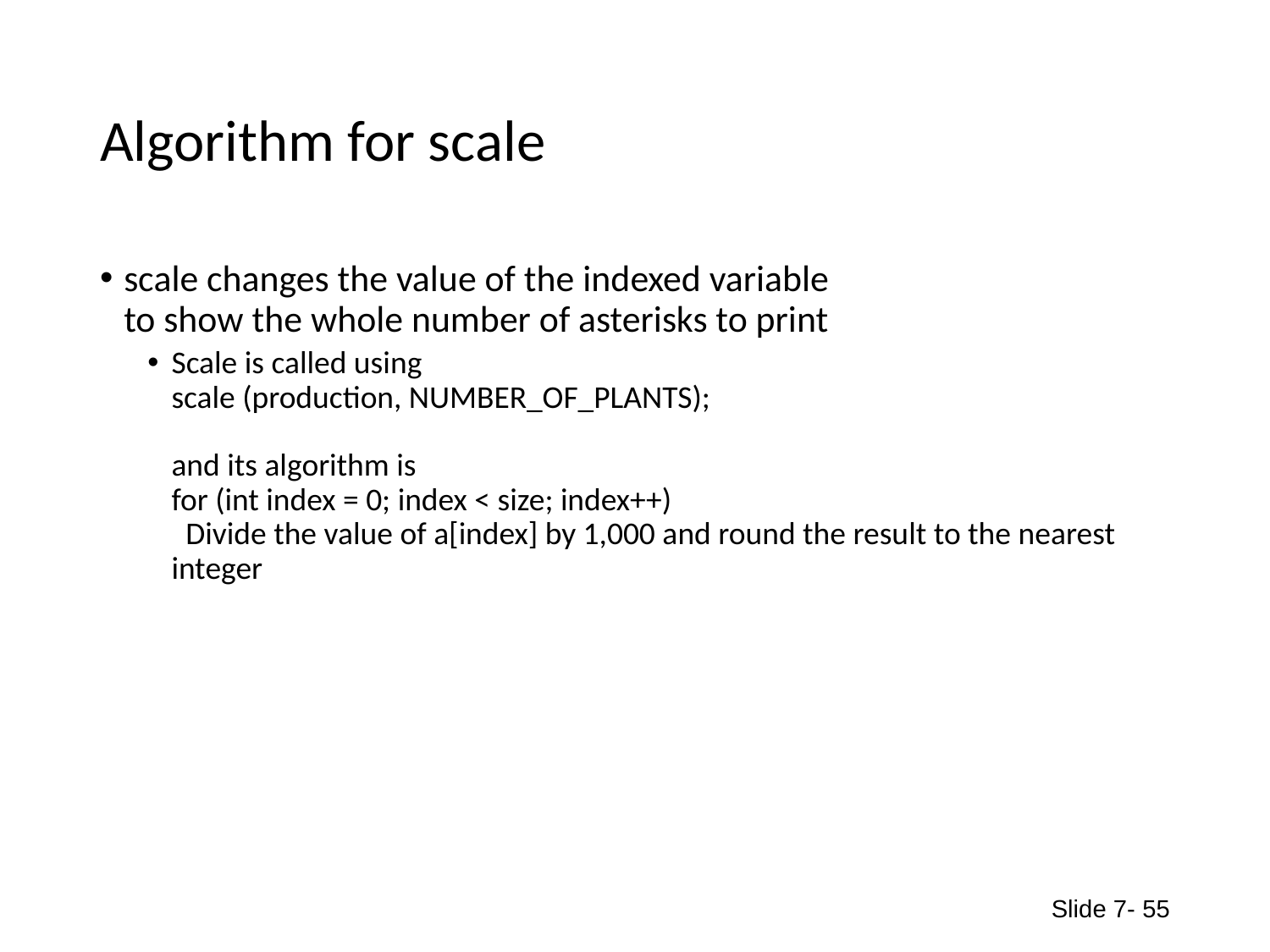

# Algorithm for scale
scale changes the value of the indexed variable
to show the whole number of asterisks to print
Scale is called using
scale (production, NUMBER_OF_PLANTS);
and its algorithm is
for (int index = 0; index < size; index++)
  Divide the value of a[index] by 1,000 and round the result to the nearest integer
Slide 7- 55